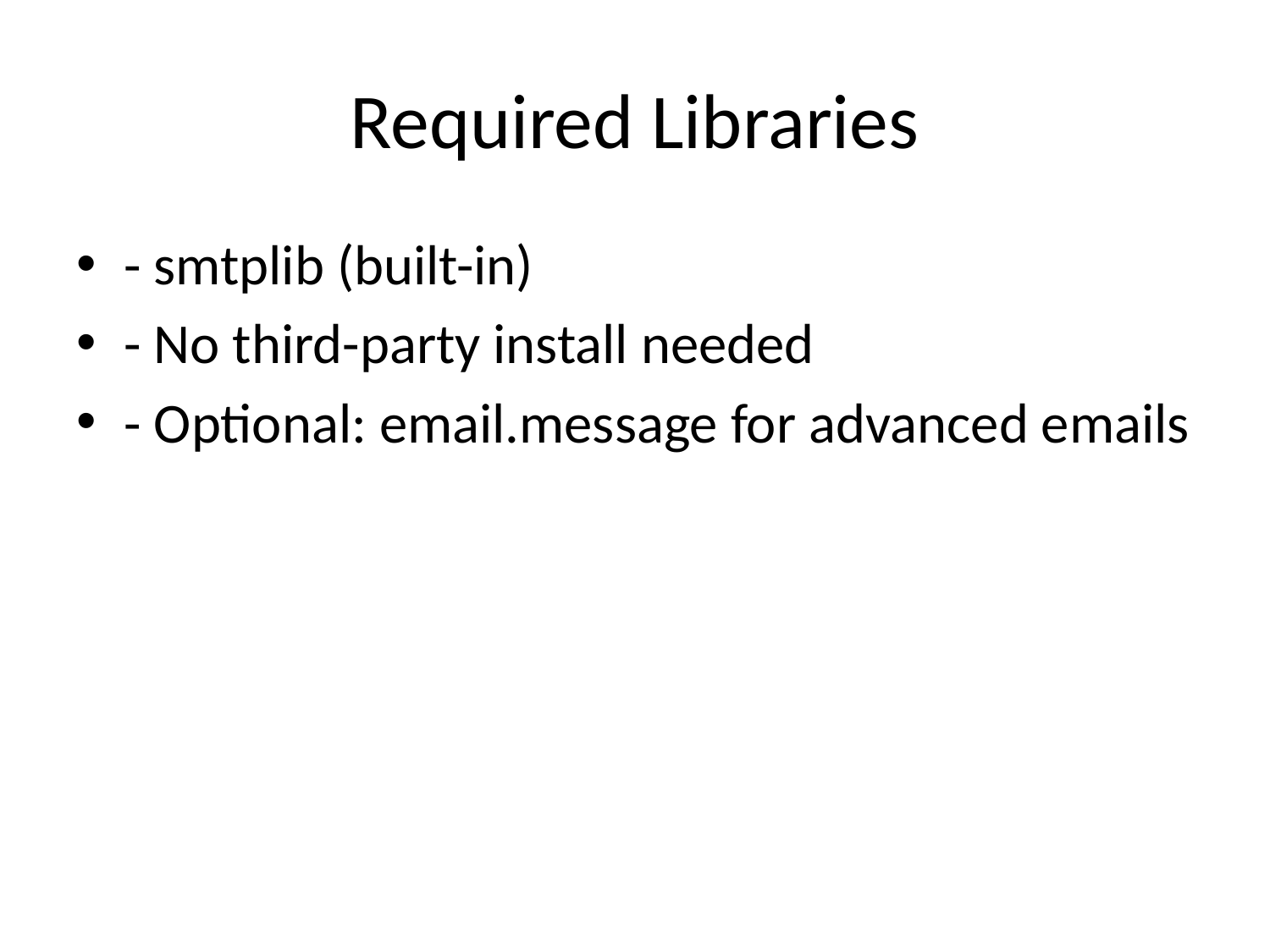

# Required Libraries
- smtplib (built-in)
- No third-party install needed
- Optional: email.message for advanced emails